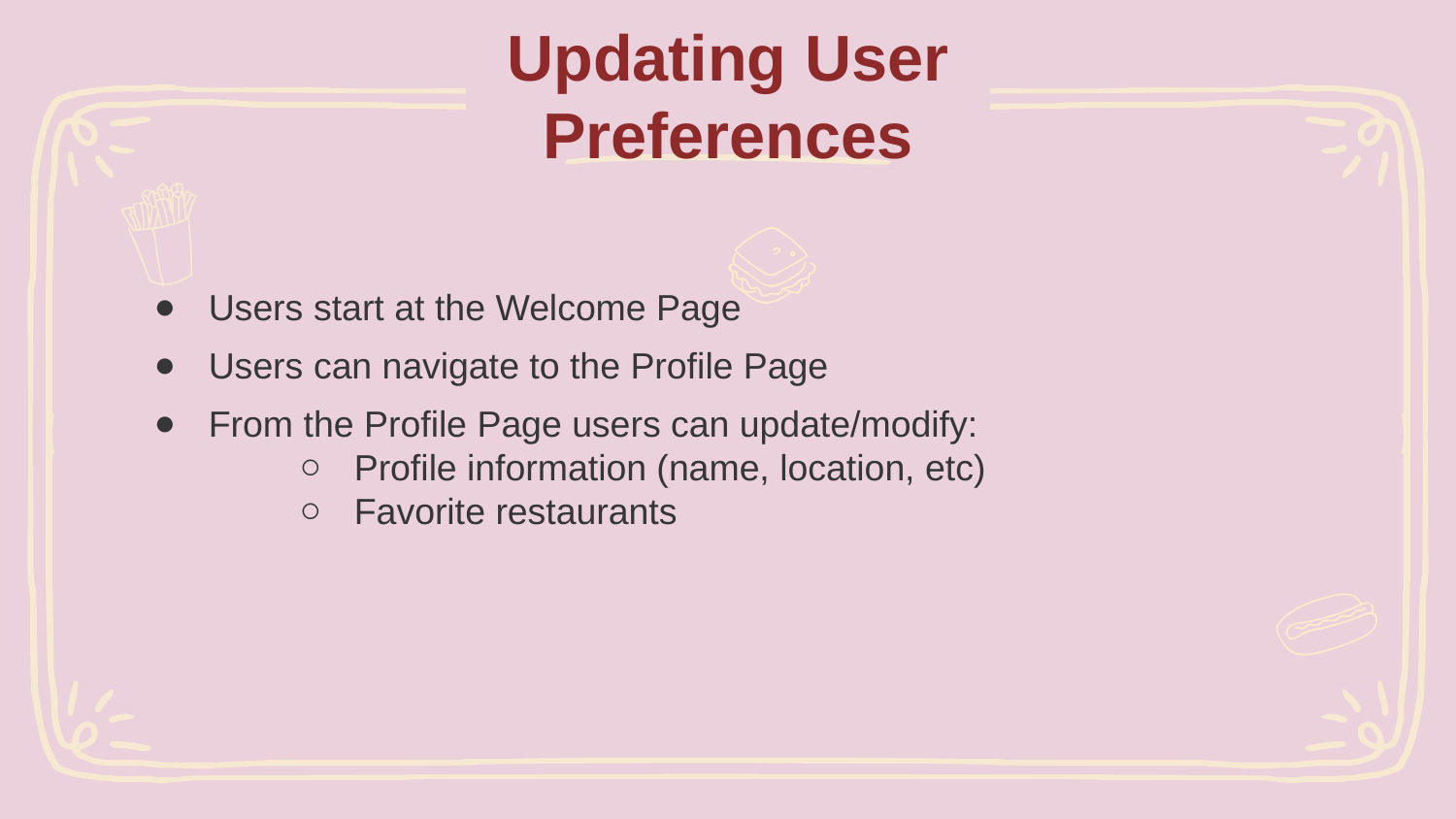

# Updating User Preferences

Users start at the Welcome Page

Users can navigate to the Profile Page

From the Profile Page users can update/modify:
Profile information (name, location, etc)
Favorite restaurants